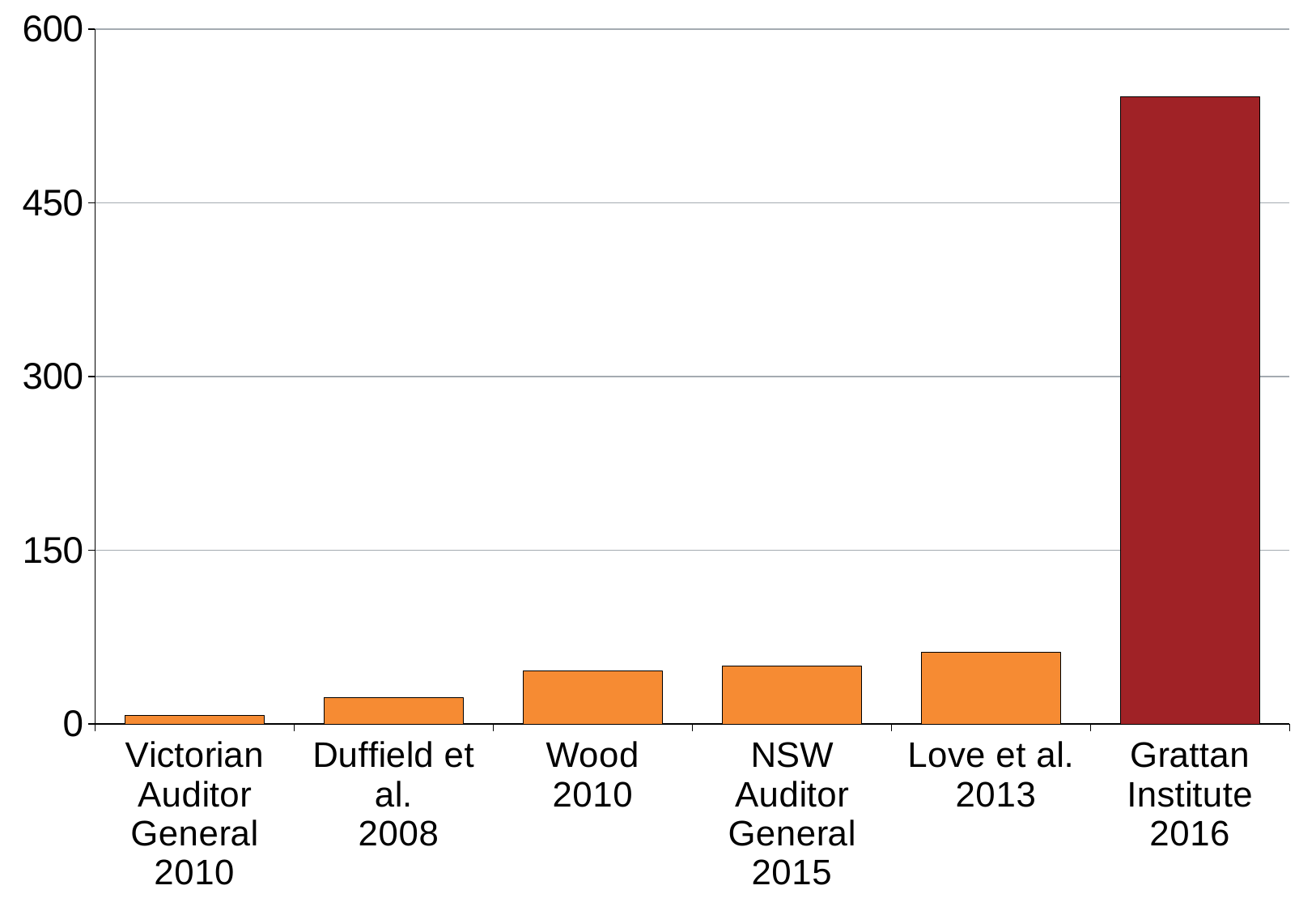

### Chart

| Category | Sample size | Column1 |
|---|---|---|
| Victorian Auditor General 2010 | 7.0 | None |
| Duffield et al.
 2008 | 23.0 | None |
| Wood
2010 | 46.0 | None |
| NSW Auditor General 2015 | 50.0 | None |
| Love et al.
 2013 | 62.0 | None |
| Grattan Institute 2016 | 542.0 | None |